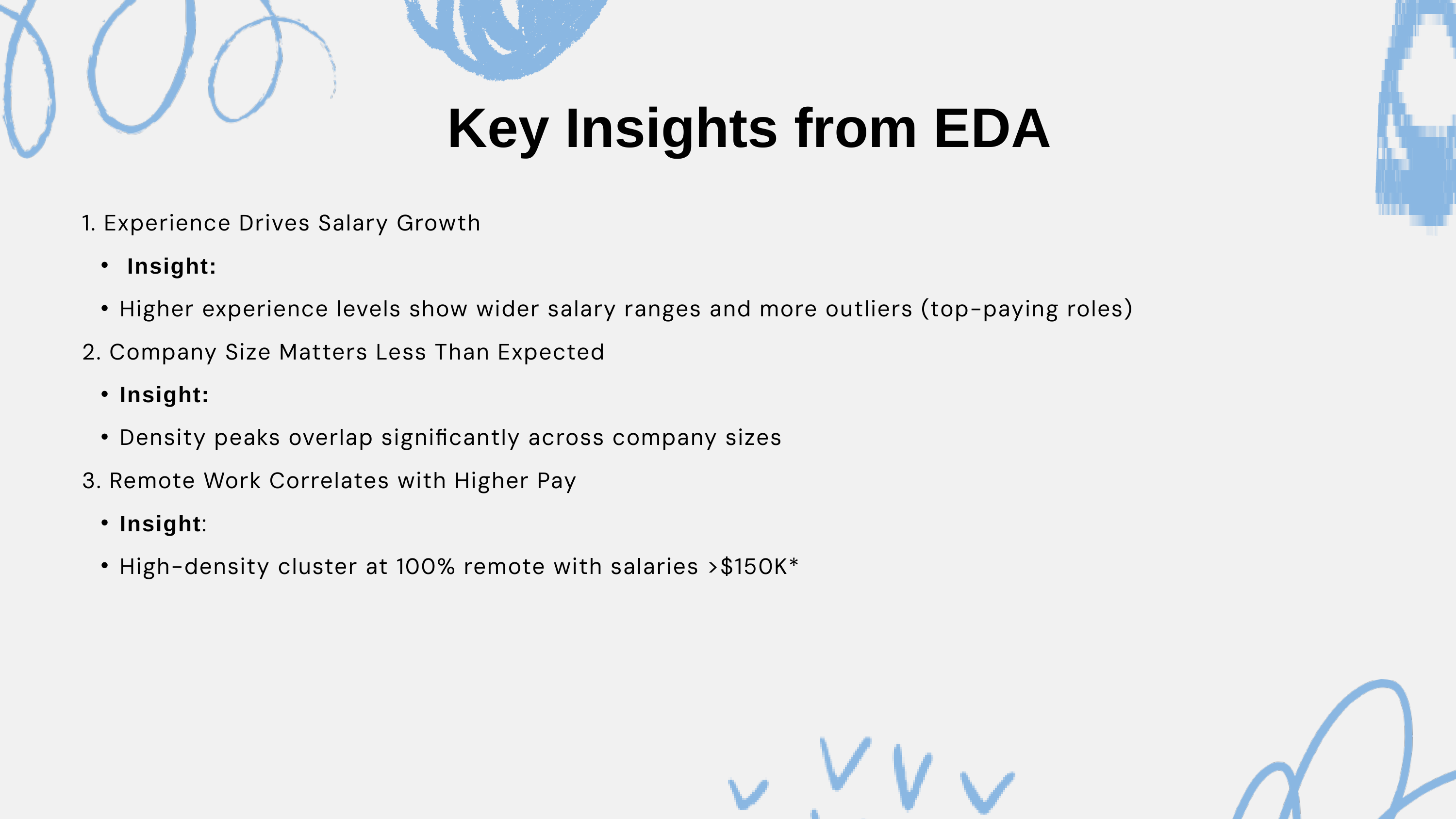

Key Insights from EDA

1. Experience Drives Salary Growth
 Insight:
Higher experience levels show wider salary ranges and more outliers (top-paying roles)
2. Company Size Matters Less Than Expected
Insight:
Density peaks overlap significantly across company sizes
3. Remote Work Correlates with Higher Pay
Insight:
High-density cluster at 100% remote with salaries >$150K*